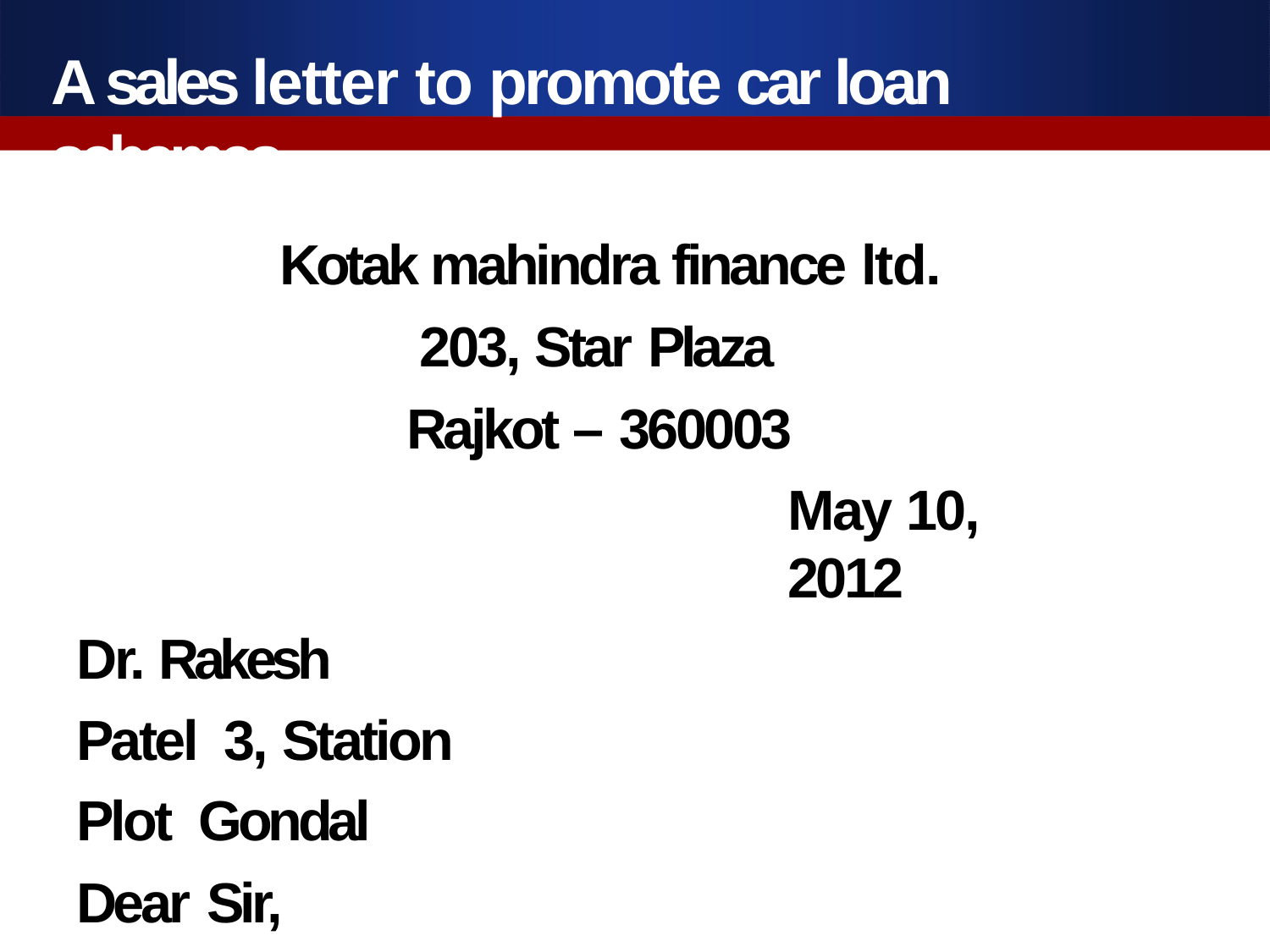

# A sales letter to promote car loan schemes
Kotak mahindra finance ltd.
203, Star Plaza
Rajkot – 360003
May 10, 2012
Dr. Rakesh Patel  3, Station Plot  Gondal
Dear Sir,